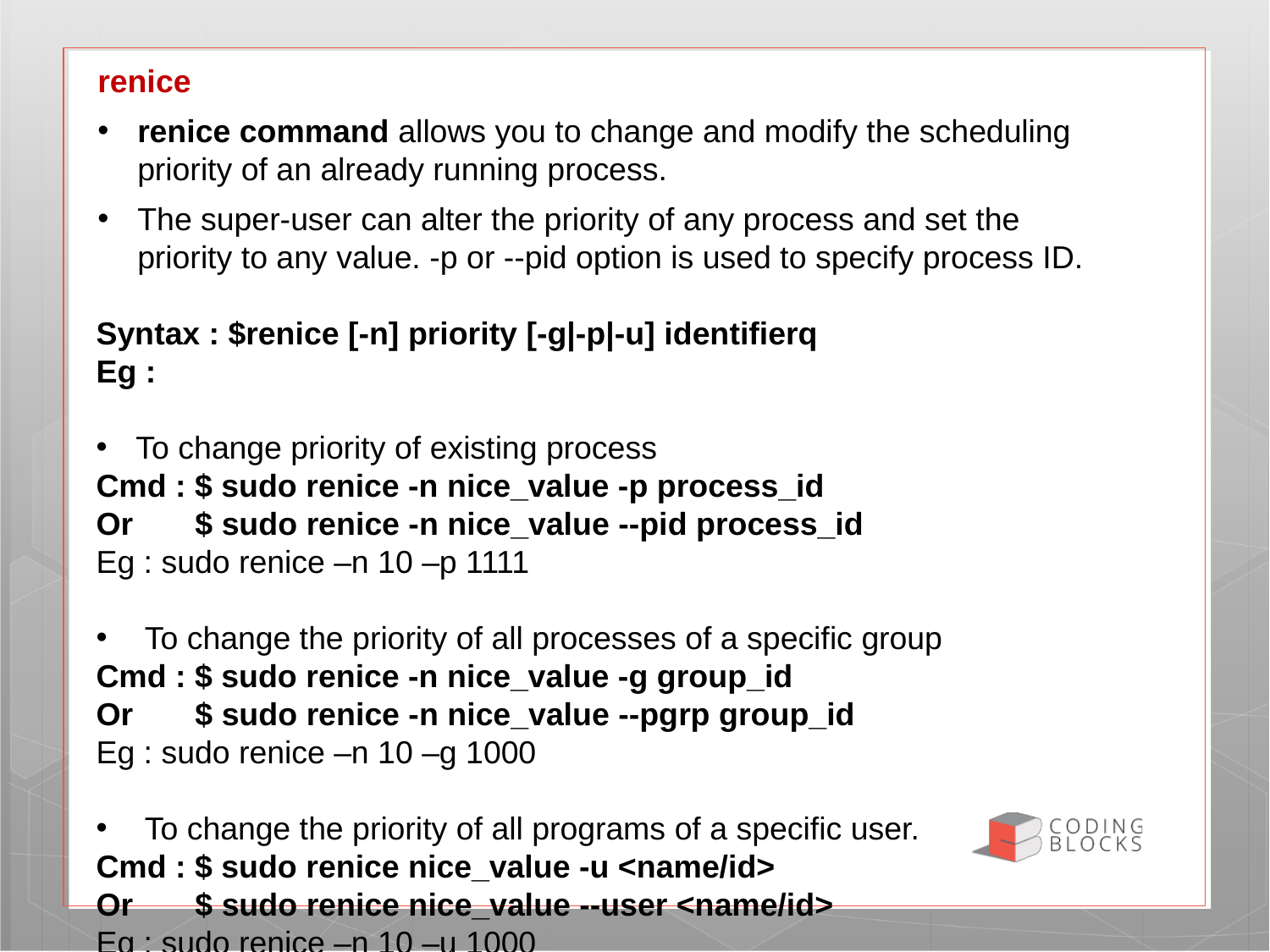

renice
renice command allows you to change and modify the scheduling priority of an already running process.
The super-user can alter the priority of any process and set the priority to any value. -p or --pid option is used to specify process ID.

Syntax : $renice [-n] priority [-g|-p|-u] identifierq
Eg :

To change priority of existing process
Cmd : $ sudo renice -n nice_value -p process_id
Or       $ sudo renice -n nice_value --pid process_id
Eg : sudo renice –n 10 –p 1111

 To change the priority of all processes of a specific group
Cmd : $ sudo renice -n nice_value -g group_id
Or       $ sudo renice -n nice_value --pgrp group_id
Eg : sudo renice –n 10 –g 1000

 To change the priority of all programs of a specific user.
Cmd : $ sudo renice nice_value -u <name/id>
Or       $ sudo renice nice_value --user <name/id>
Eg : sudo renice –n 10 –u 1000